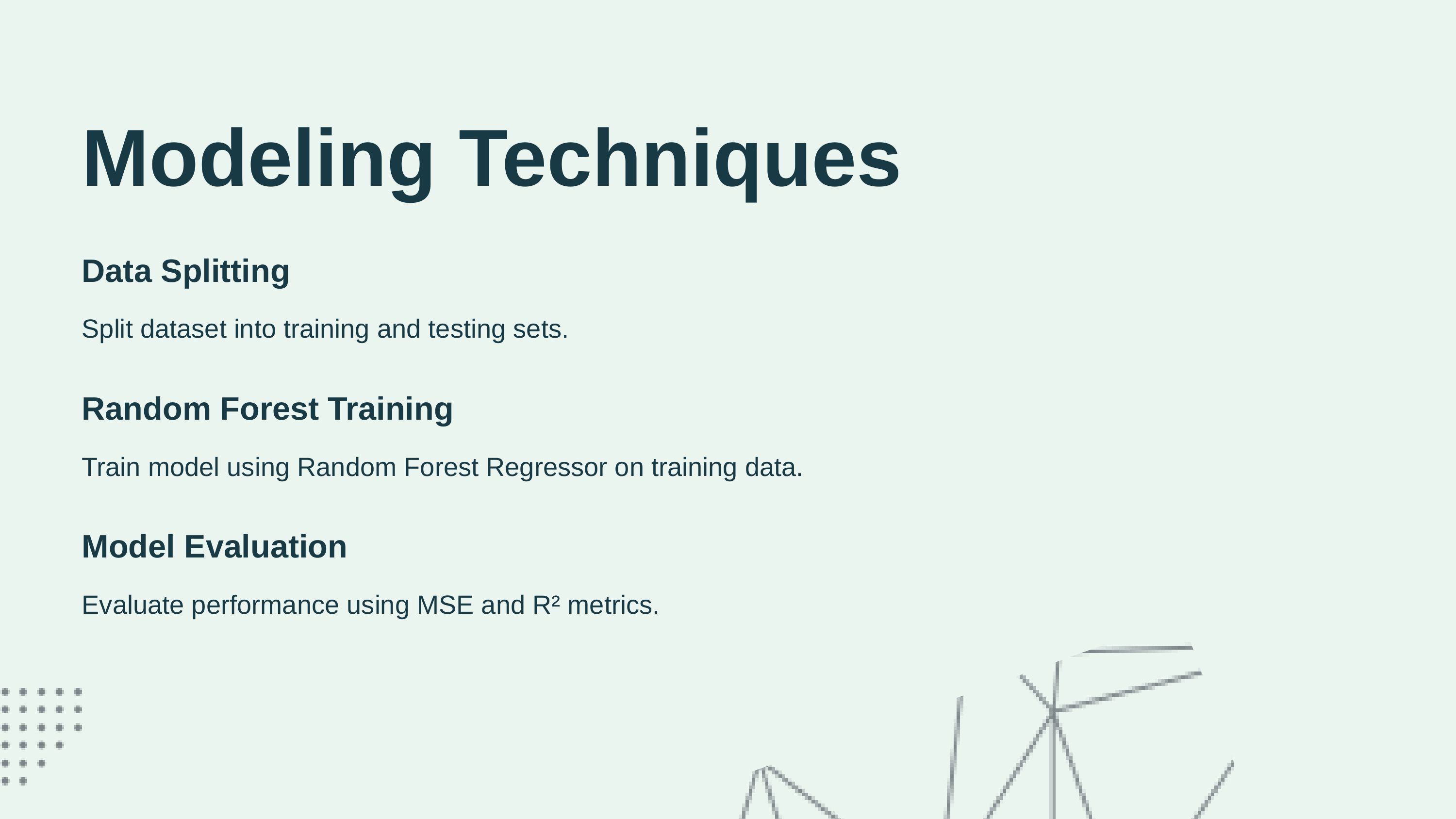

Modeling Techniques
Data Splitting
Split dataset into training and testing sets.
Random Forest Training
Train model using Random Forest Regressor on training data.
Model Evaluation
Evaluate performance using MSE and R² metrics.